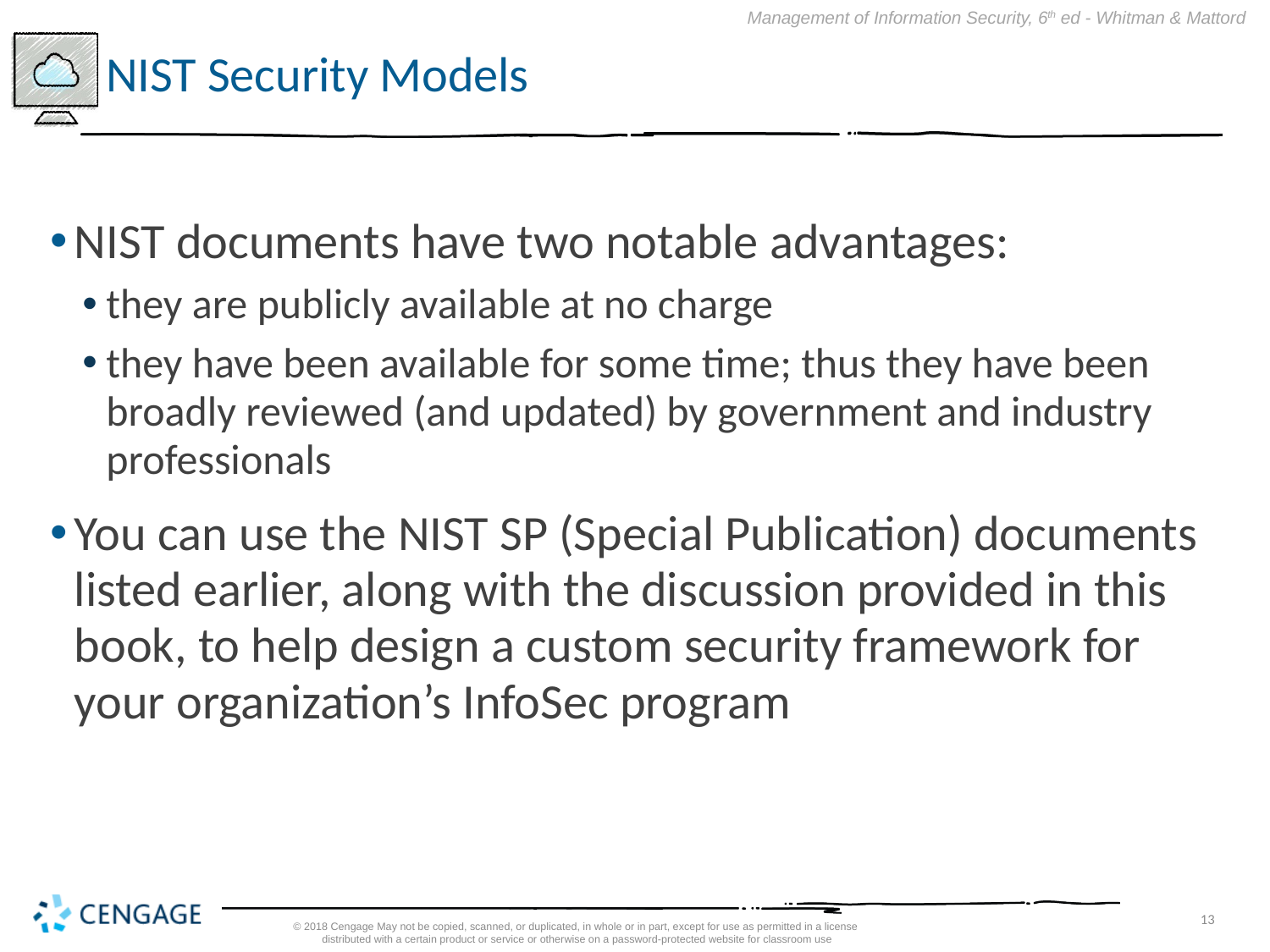

# NIST Security Models
NIST documents have two notable advantages:
they are publicly available at no charge
they have been available for some time; thus they have been broadly reviewed (and updated) by government and industry professionals
You can use the NIST SP (Special Publication) documents listed earlier, along with the discussion provided in this book, to help design a custom security framework for your organization’s InfoSec program